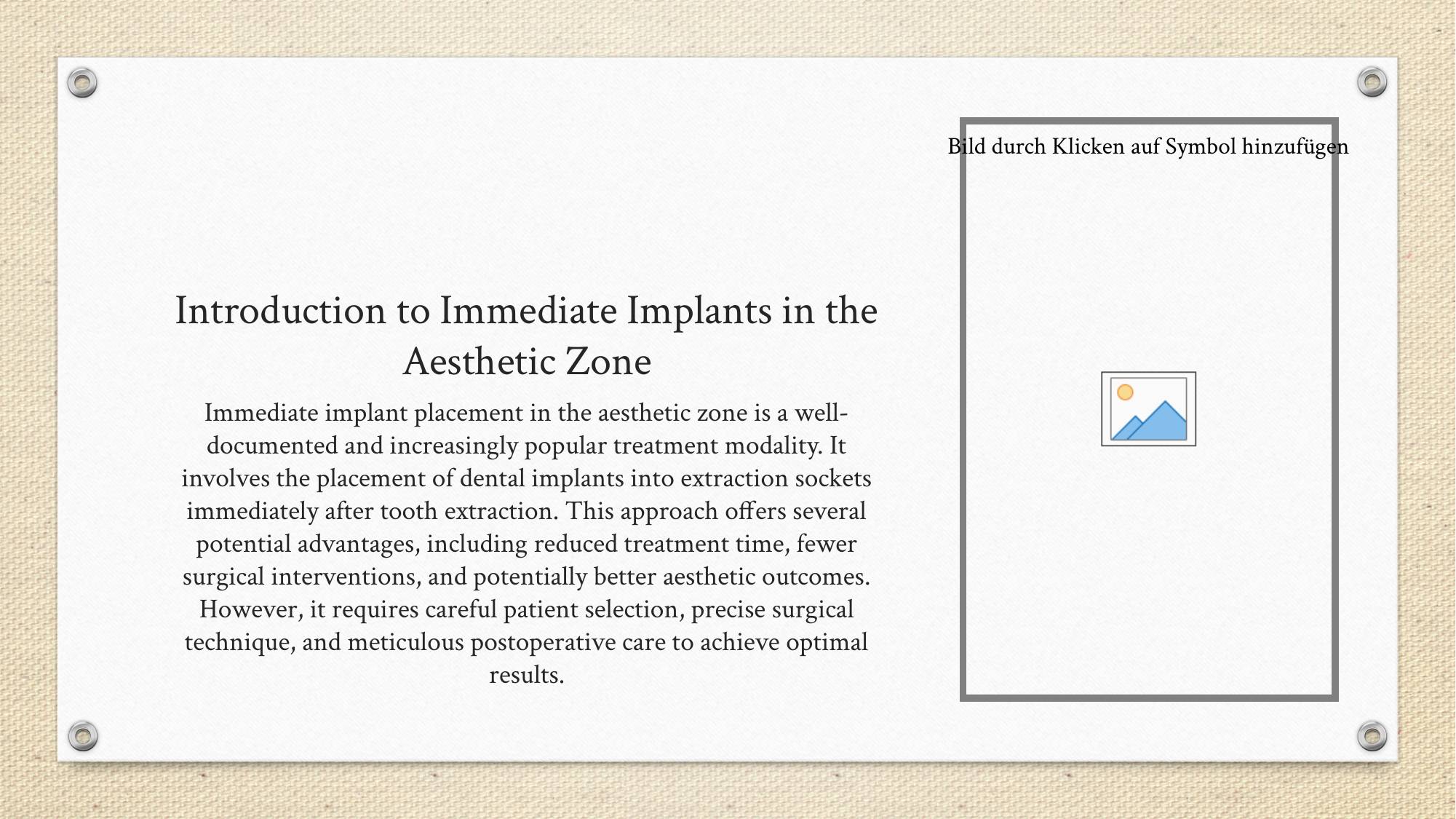

# Introduction to Immediate Implants in the Aesthetic Zone
Immediate implant placement in the aesthetic zone is a well-documented and increasingly popular treatment modality. It involves the placement of dental implants into extraction sockets immediately after tooth extraction. This approach offers several potential advantages, including reduced treatment time, fewer surgical interventions, and potentially better aesthetic outcomes. However, it requires careful patient selection, precise surgical technique, and meticulous postoperative care to achieve optimal results.